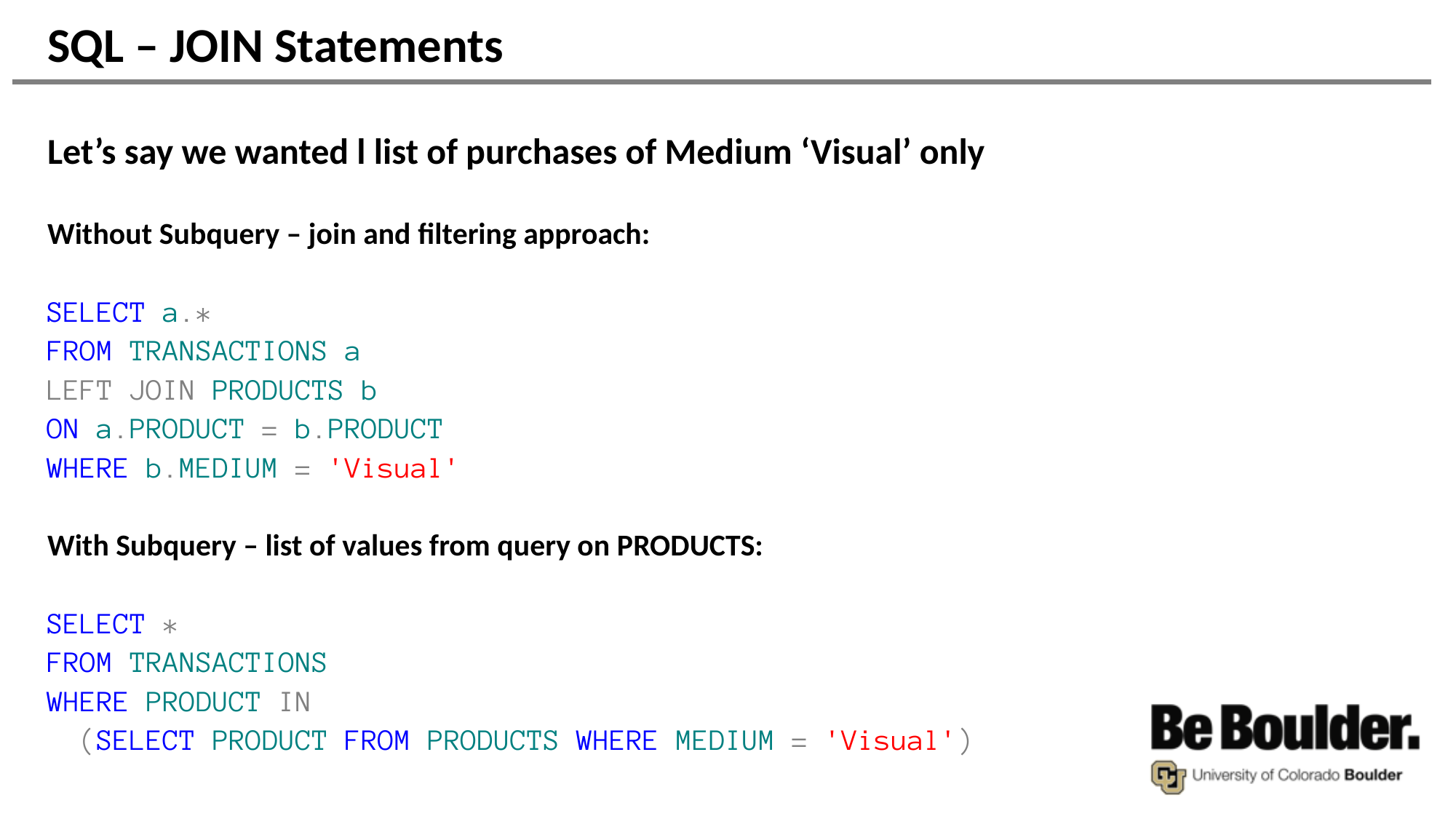

# SQL – JOIN Statements
Let’s say we wanted l list of purchases of Medium ‘Visual’ only

Without Subquery – join and filtering approach:

SELECT a.*
FROM TRANSACTIONS a
LEFT JOIN PRODUCTS b
ON a.PRODUCT = b.PRODUCT
WHERE b.MEDIUM = 'Visual'

With Subquery – list of values from query on PRODUCTS:

SELECT *
FROM TRANSACTIONS
WHERE PRODUCT IN
  (SELECT PRODUCT FROM PRODUCTS WHERE MEDIUM = 'Visual')